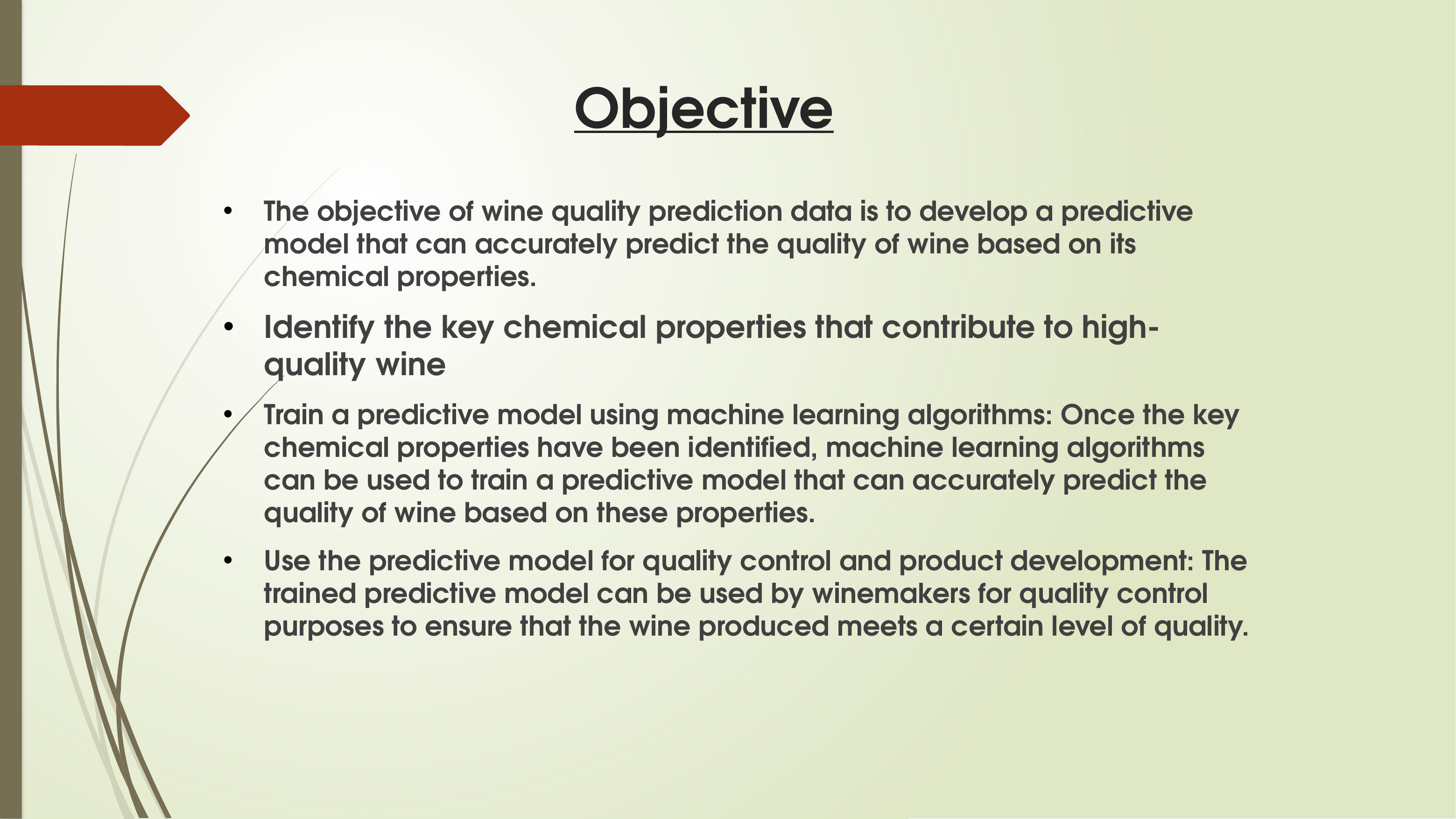

# Objective
The objective of wine quality prediction data is to develop a predictive model that can accurately predict the quality of wine based on its chemical properties.
Identify the key chemical properties that contribute to high-quality wine
Train a predictive model using machine learning algorithms: Once the key chemical properties have been identified, machine learning algorithms can be used to train a predictive model that can accurately predict the quality of wine based on these properties.
Use the predictive model for quality control and product development: The trained predictive model can be used by winemakers for quality control purposes to ensure that the wine produced meets a certain level of quality.